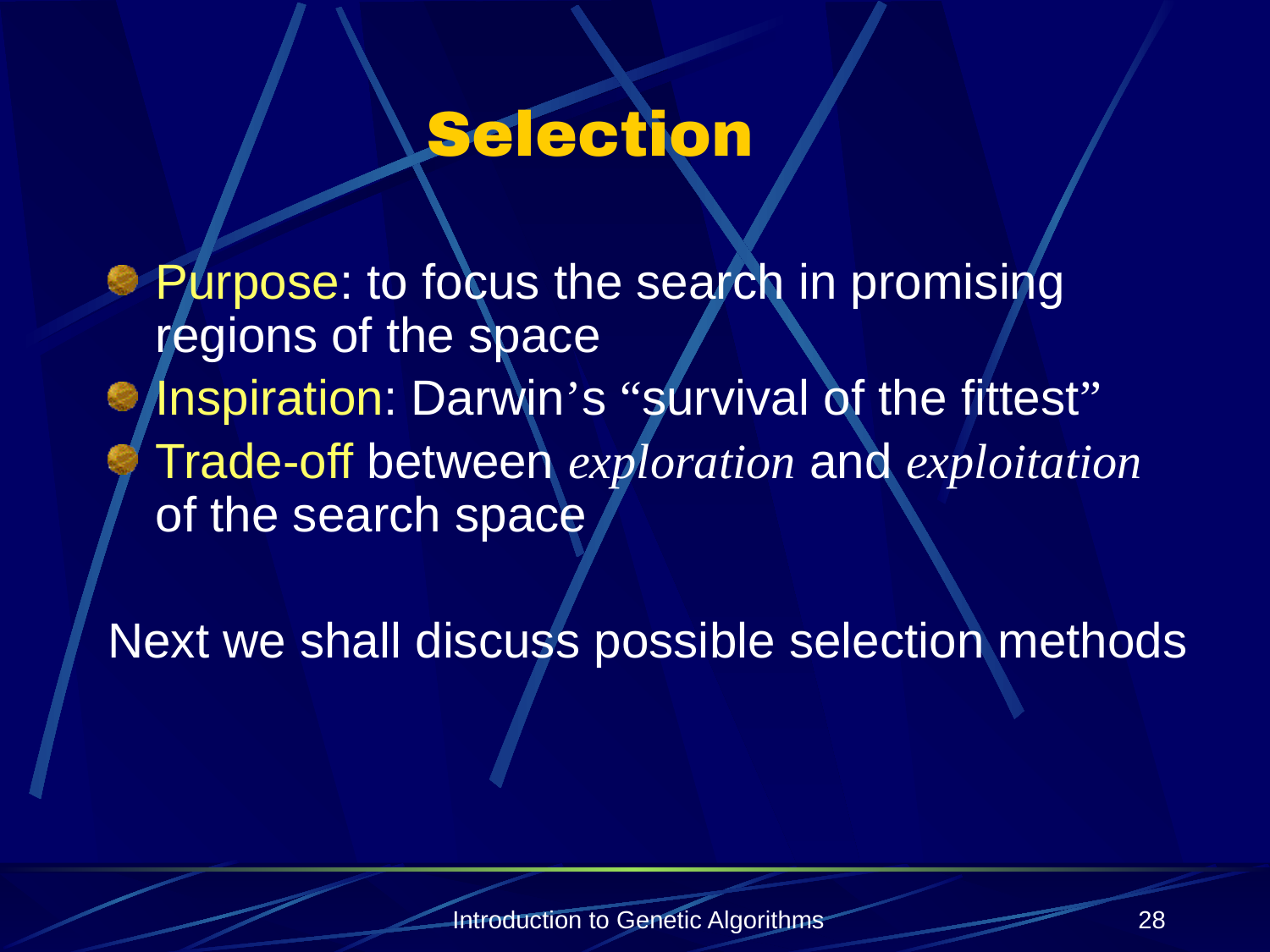

# Selection

Purpose: to focus the search in promising regions of the space
Inspiration: Darwin’s “survival of the fittest”
Trade-off between exploration and exploitation of the search space

Next we shall discuss possible selection methods
Introduction to Genetic Algorithms
28